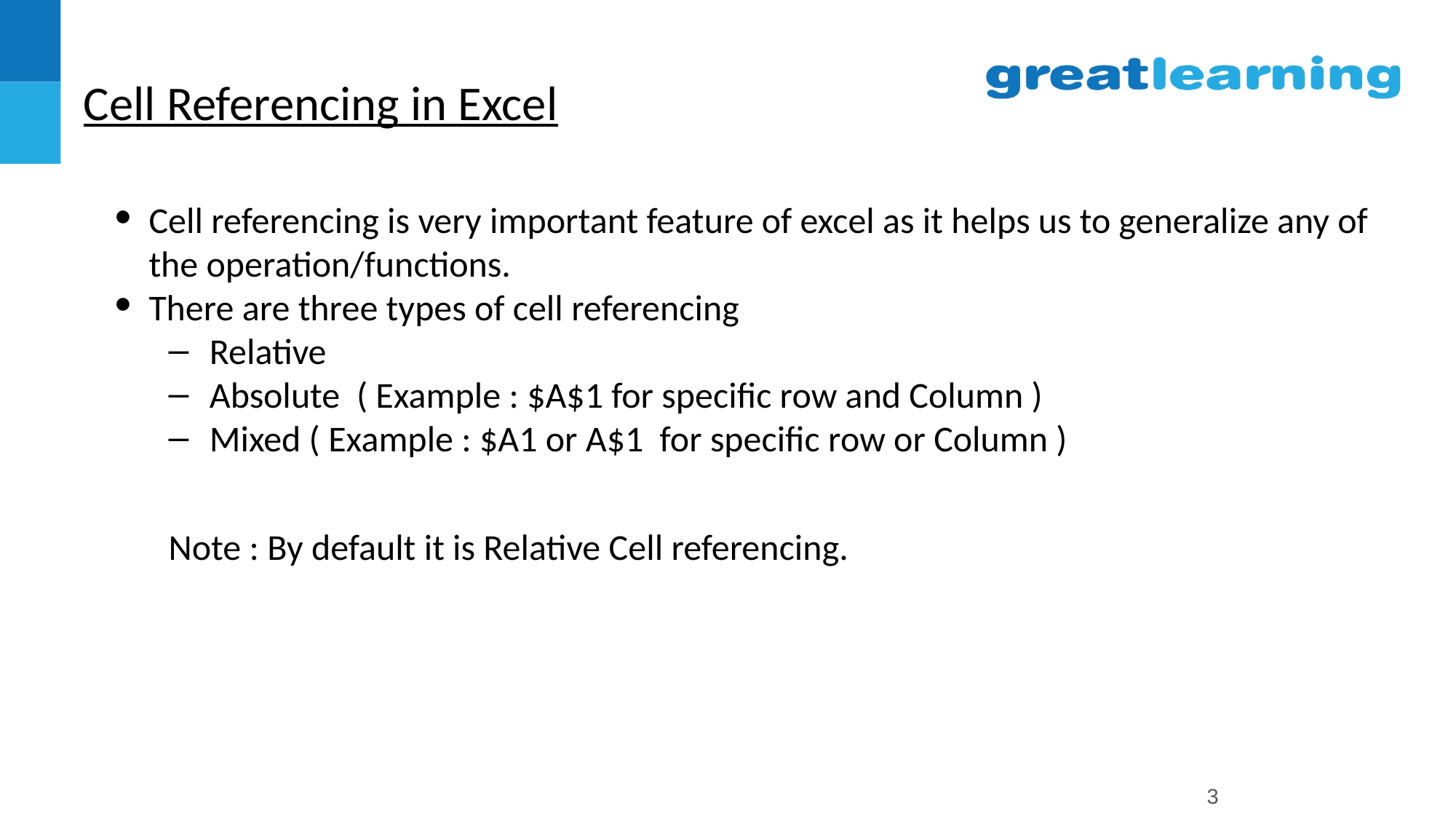

# Cell Referencing in Excel
Cell referencing is very important feature of excel as it helps us to generalize any of the operation/functions.
There are three types of cell referencing
Relative
Absolute  ( Example : $A$1 for specific row and Column )
Mixed ( Example : $A1 or A$1  for specific row or Column )

Note : By default it is Relative Cell referencing.

3